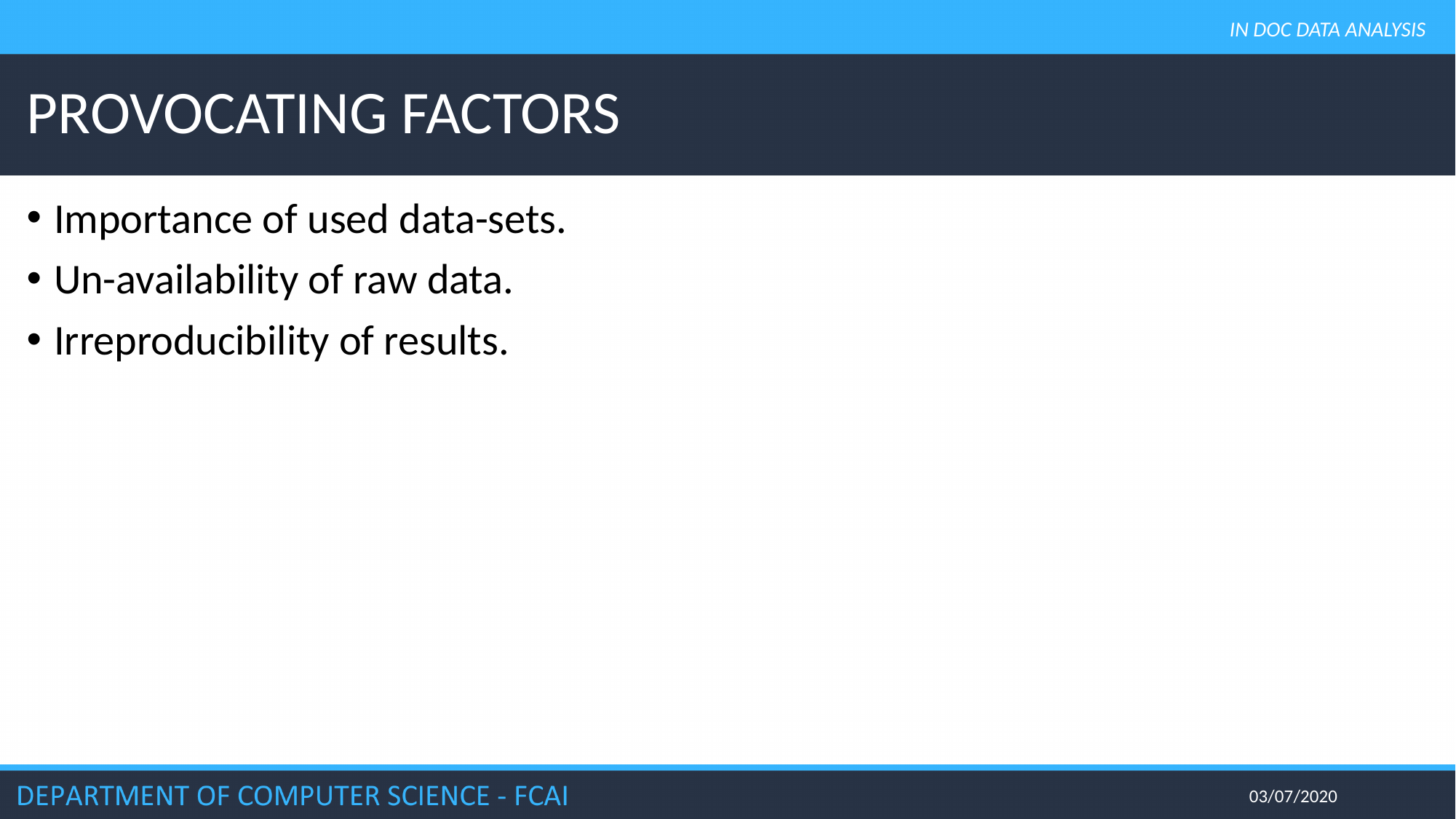

IN DOC DATA ANALYSIS
# PROVOCATING FACTORS
Importance of used data-sets.
Un-availability of raw data.
Irreproducibility of results.

03/07/2020
7